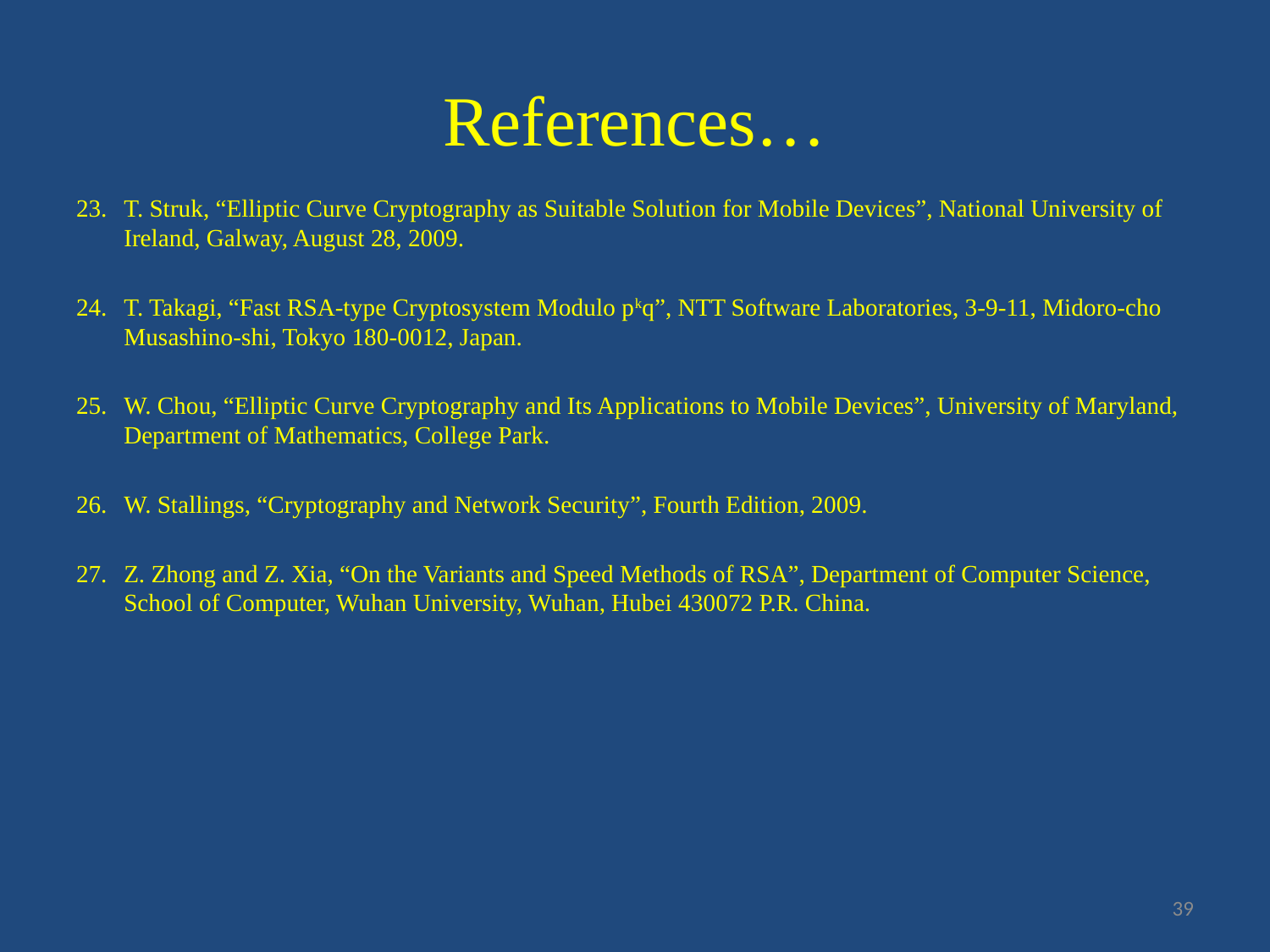

# References…
T. Struk, “Elliptic Curve Cryptography as Suitable Solution for Mobile Devices”, National University of Ireland, Galway, August 28, 2009.

T. Takagi, “Fast RSA-type Cryptosystem Modulo pkq”, NTT Software Laboratories, 3-9-11, Midoro-cho Musashino-shi, Tokyo 180-0012, Japan.

W. Chou, “Elliptic Curve Cryptography and Its Applications to Mobile Devices”, University of Maryland, Department of Mathematics, College Park.

W. Stallings, “Cryptography and Network Security”, Fourth Edition, 2009.

Z. Zhong and Z. Xia, “On the Variants and Speed Methods of RSA”, Department of Computer Science, School of Computer, Wuhan University, Wuhan, Hubei 430072 P.R. China.
39